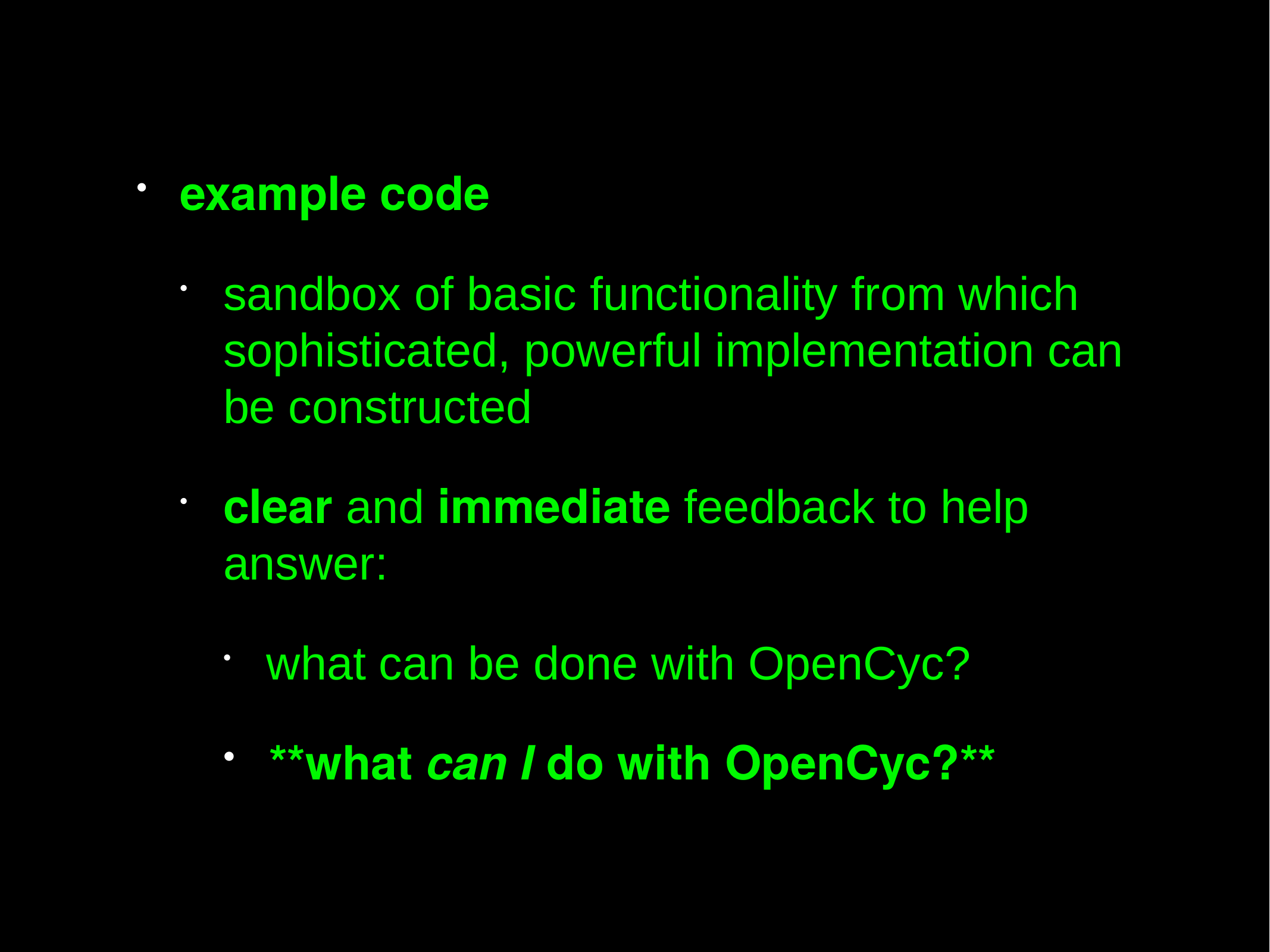

example code
sandbox of basic functionality from which sophisticated, powerful implementation can be constructed
clear and immediate feedback to help answer:
what can be done with OpenCyc?
**what can I do with OpenCyc?**